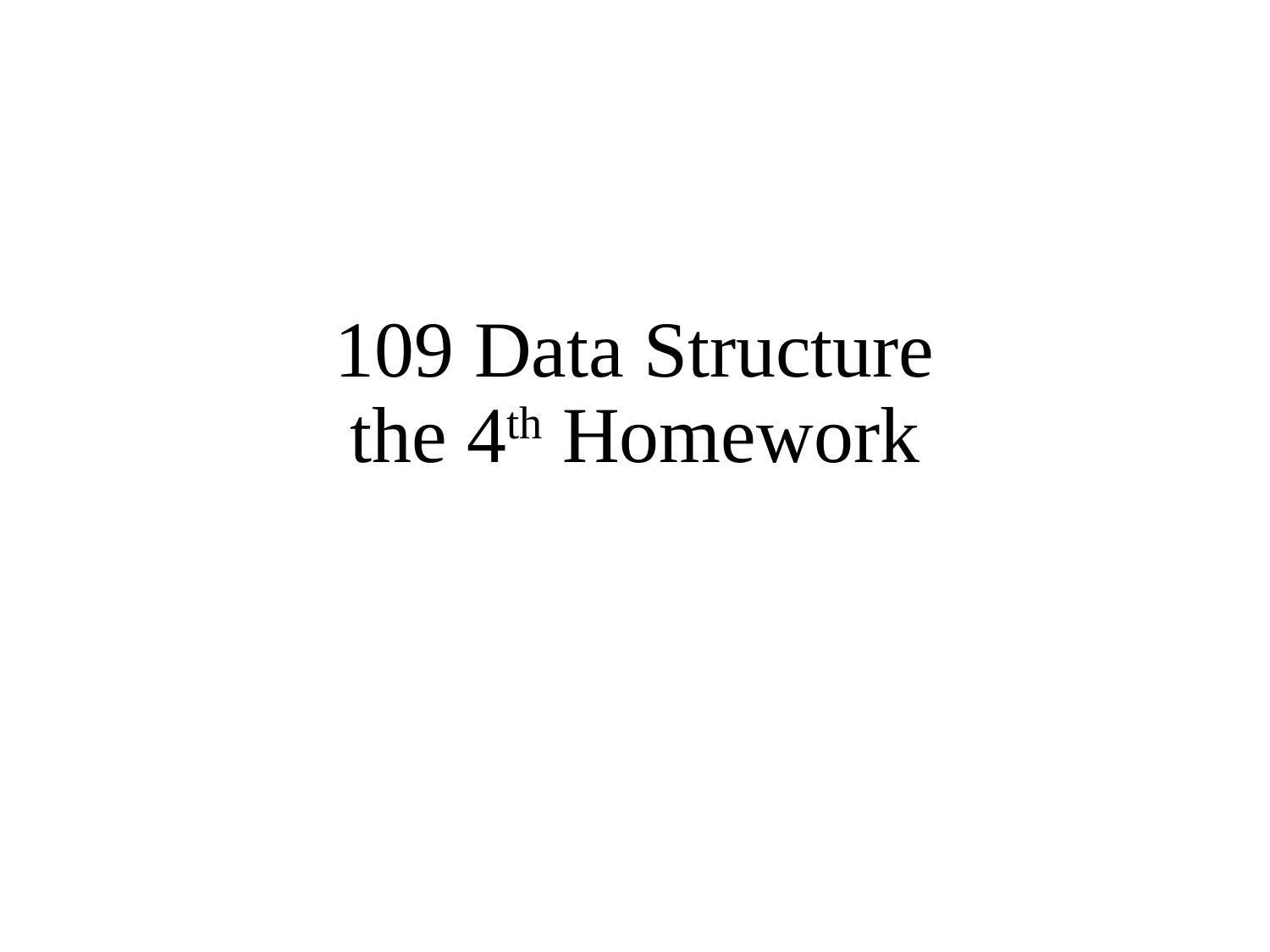

# 109 Data Structure the 4th Homework